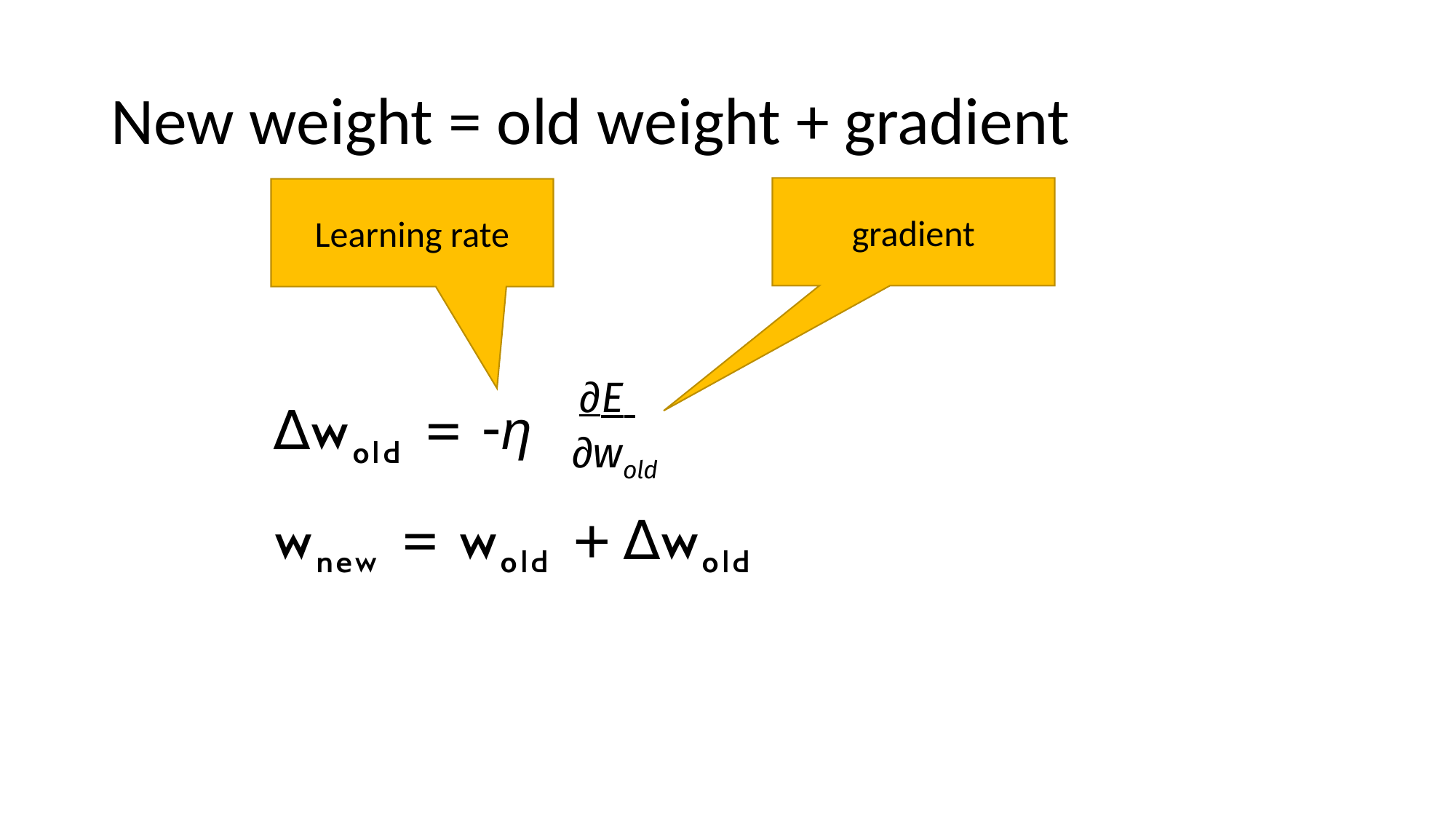

# New weight = old weight + gradient
gradient
Learning rate
∂E
∂wold
∆wold = -η
wnew = wold + ∆wold